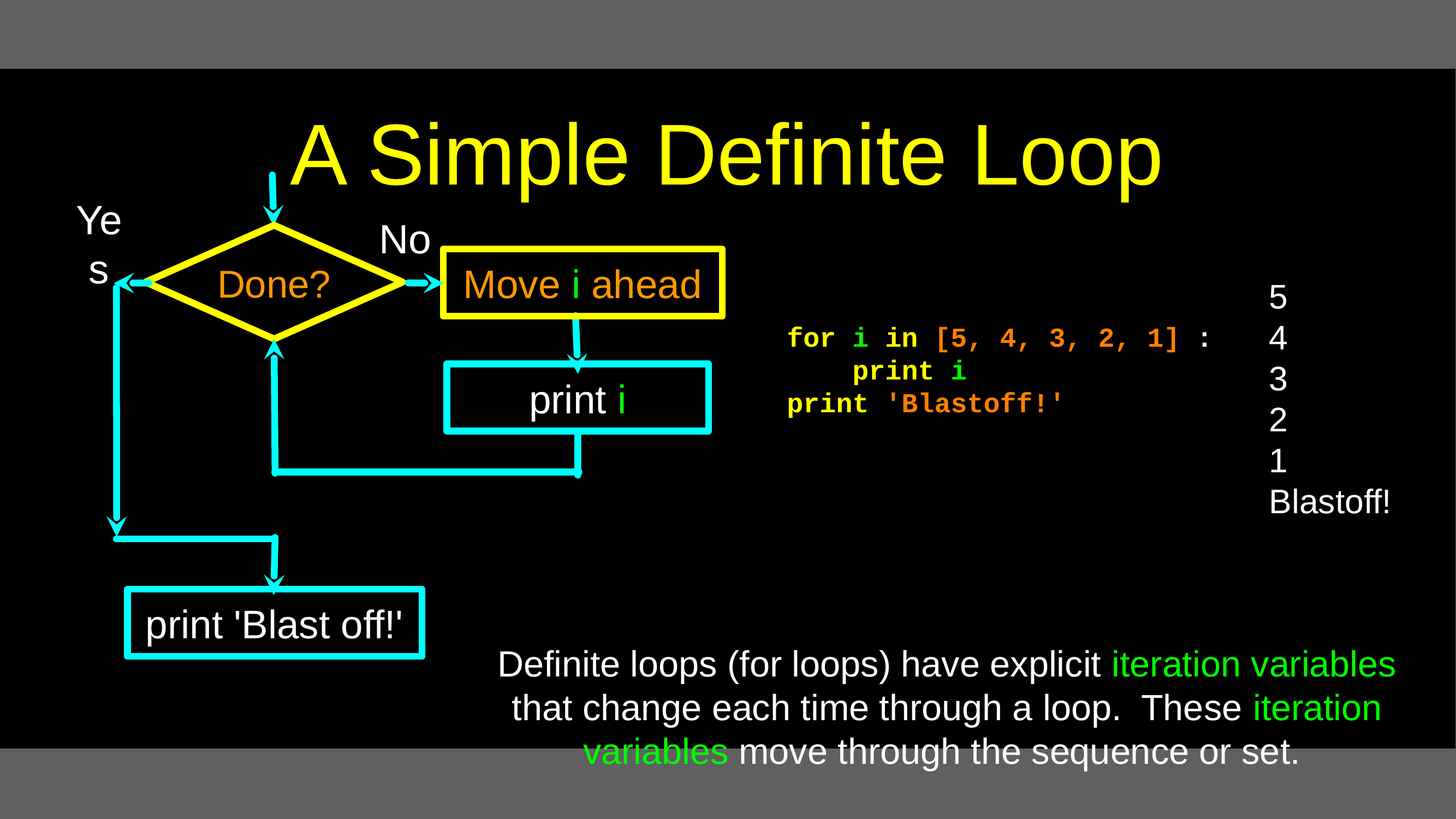

# A Simple Definite Loop
No
Yes
Done?

Move i ahead
5
4
3
2
1
Blastoff!
for i in [5, 4, 3, 2, 1] :
    print i
print 'Blastoff!'
print i
print 'Blast off!'
Definite loops (for loops) have explicit iteration variables that change each time through a loop.  These iteration variables move through the sequence or set.